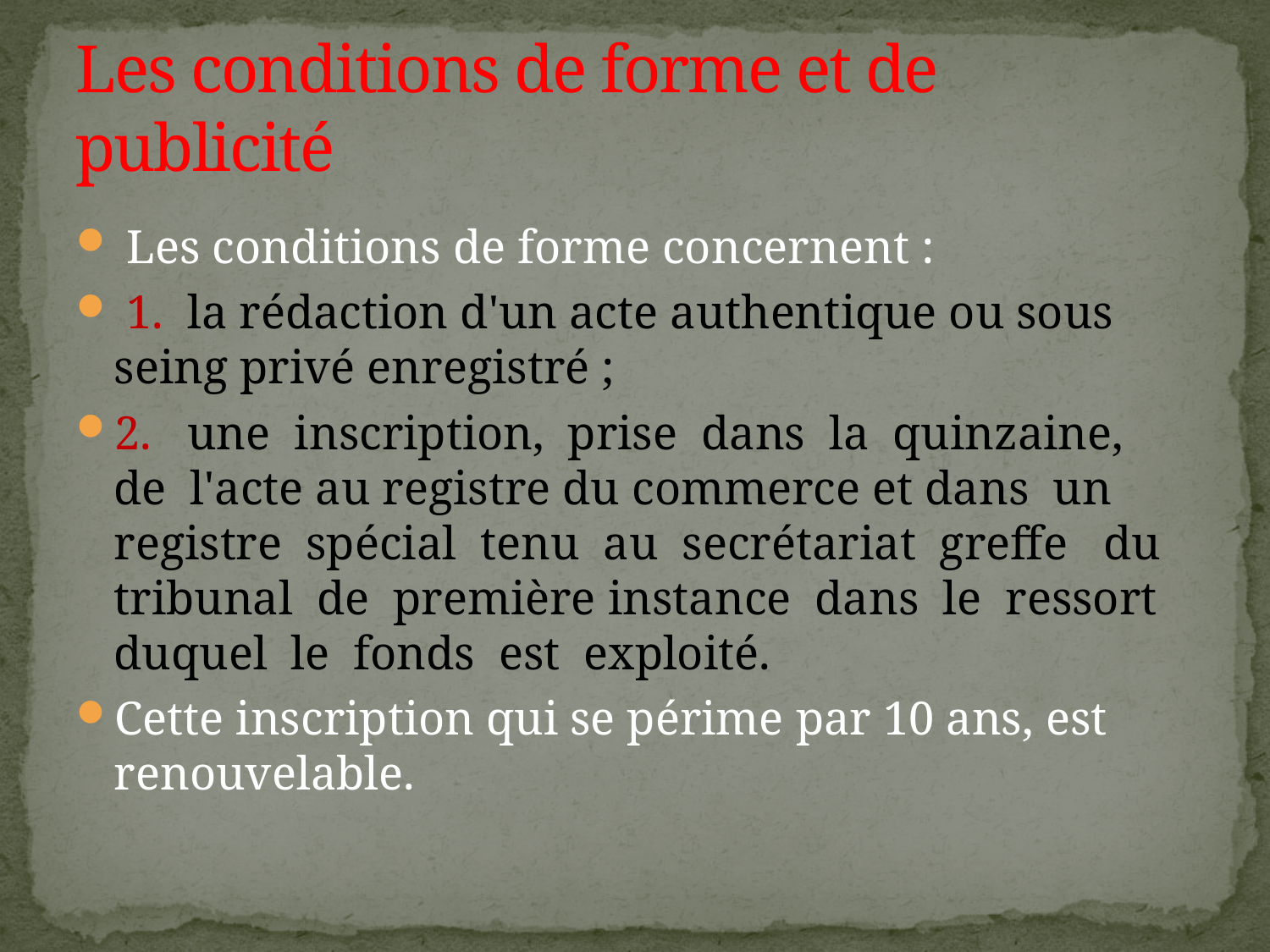

# Les conditions de forme et de publicité
 Les conditions de forme concernent :
 1.  la rédaction d'un acte authentique ou sous seing privé enregistré ;
2.   une  inscription,  prise  dans  la  quinzaine,  de  l'acte au registre du commerce et dans  un  registre  spécial  tenu  au  secrétariat  greffe   du  tribunal  de  première instance  dans  le  ressort  duquel  le  fonds  est  exploité.
Cette inscription qui se périme par 10 ans, est renouvelable.